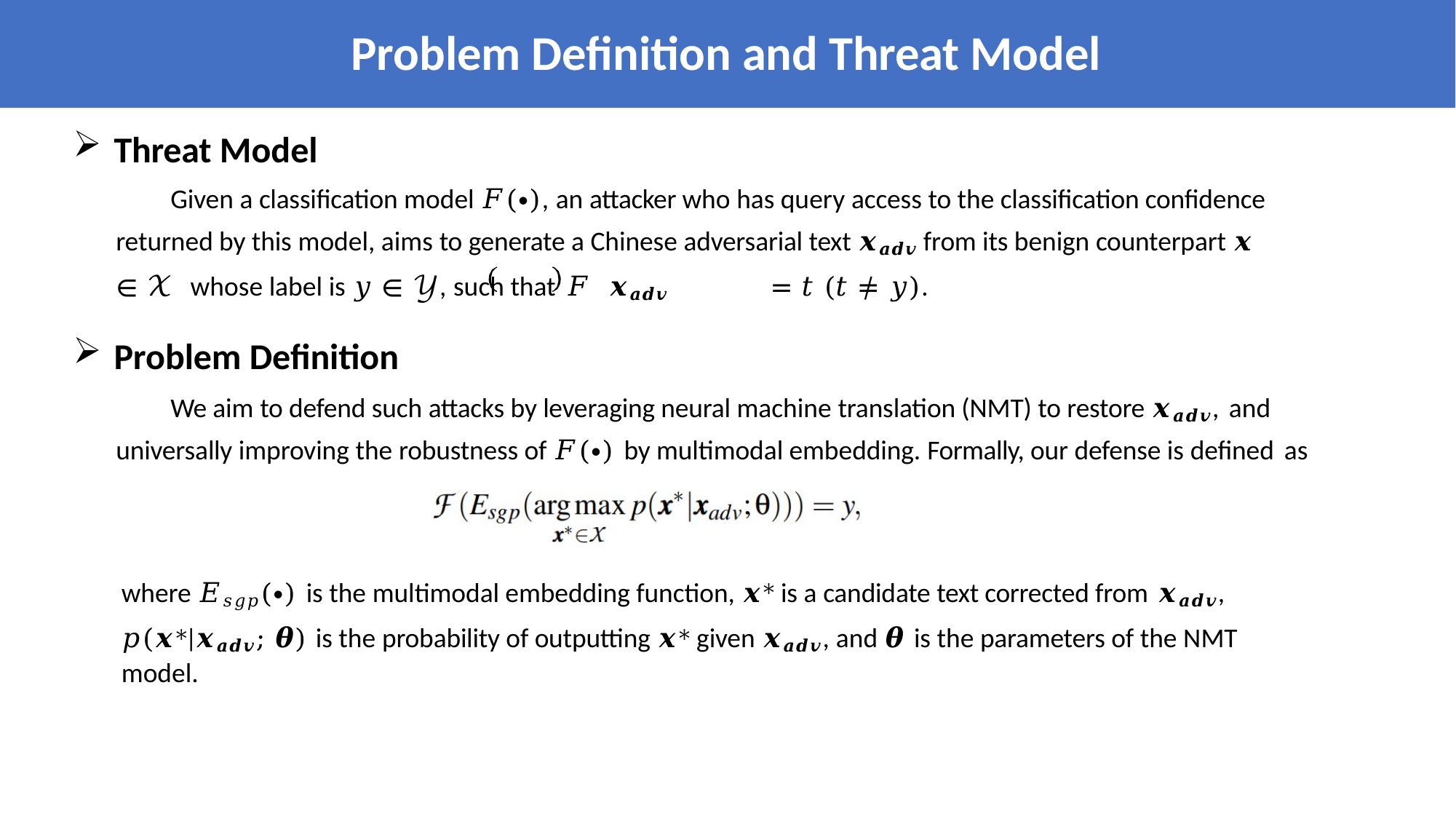

# Problem Definition and Threat Model
Threat Model
Given a classification model 𝐹(∙), an attacker who has query access to the classification confidence  returned by this model, aims to generate a Chinese adversarial text 𝒙𝒂𝒅𝒗 from its benign counterpart 𝒙 ∈ 𝒳  whose label is 𝑦 ∈ 𝒴, such that 𝐹  𝒙𝒂𝒅𝒗	= 𝑡 (𝑡 ≠ 𝑦).

Problem Definition
We aim to defend such attacks by leveraging neural machine translation (NMT) to restore 𝒙𝒂𝒅𝒗, and
universally improving the robustness of 𝐹(∙) by multimodal embedding. Formally, our defense is defined as

where 𝐸𝑠𝑔𝑝(∙) is the multimodal embedding function, 𝒙∗ is a candidate text corrected from 𝒙𝒂𝒅𝒗,
𝑝(𝒙∗|𝒙𝒂𝒅𝒗; 𝜽) is the probability of outputting 𝒙∗ given 𝒙𝒂𝒅𝒗, and 𝜽 is the parameters of the NMT model.
10